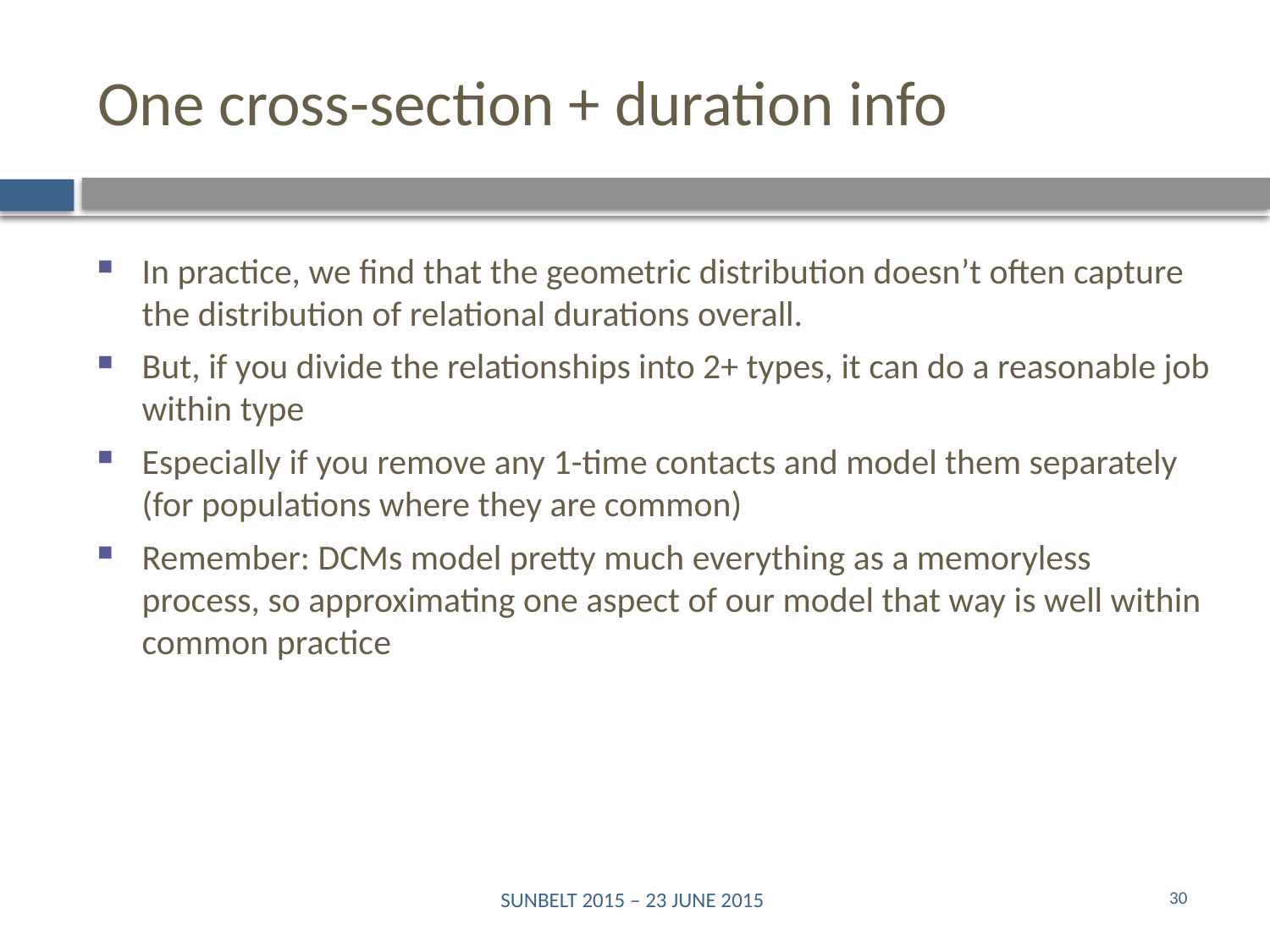

# One cross-section + duration info
In practice, we find that the geometric distribution doesn’t often capture the distribution of relational durations overall.
But, if you divide the relationships into 2+ types, it can do a reasonable job within type
Especially if you remove any 1-time contacts and model them separately (for populations where they are common)
Remember: DCMs model pretty much everything as a memoryless process, so approximating one aspect of our model that way is well within common practice

SUNBELT 2015 – 23 JUNE 2015
30